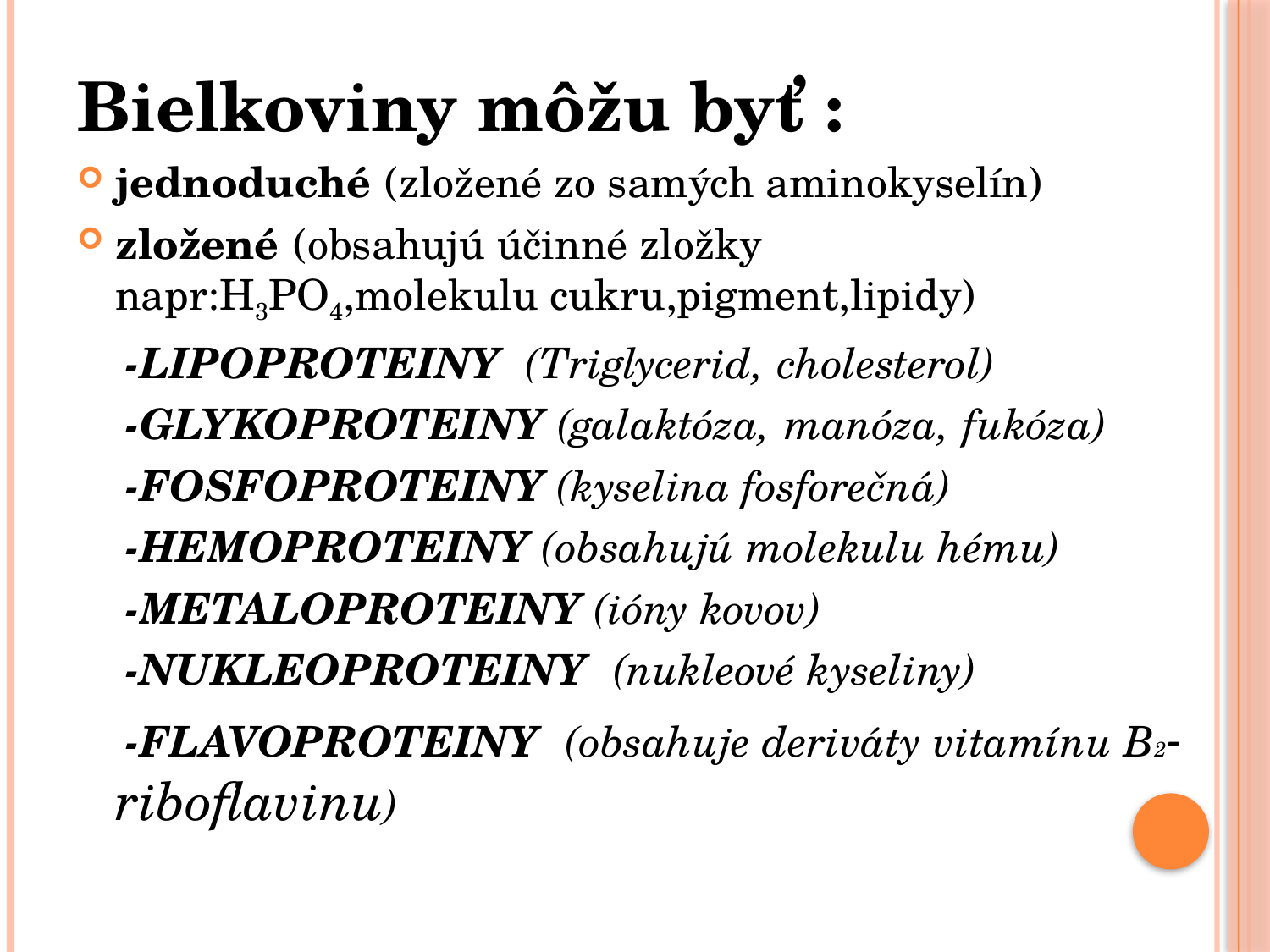

Bielkoviny môžu byť :
jednoduché (zložené zo samých aminokyselín)
zložené (obsahujú účinné zložky napr:H3PO4,molekulu cukru,pigment,lipidy)
    -LIPOPROTEINY  (Triglycerid, cholesterol)
    -GLYKOPROTEINY (galaktóza, manóza, fukóza)
    -FOSFOPROTEINY (kyselina fosforečná)
    -HEMOPROTEINY (obsahujú molekulu hému)
    -METALOPROTEINY (ióny kovov)
    -NUKLEOPROTEINY  (nukleové kyseliny)
    -FLAVOPROTEINY  (obsahuje deriváty vitamínu B2-riboflavinu)